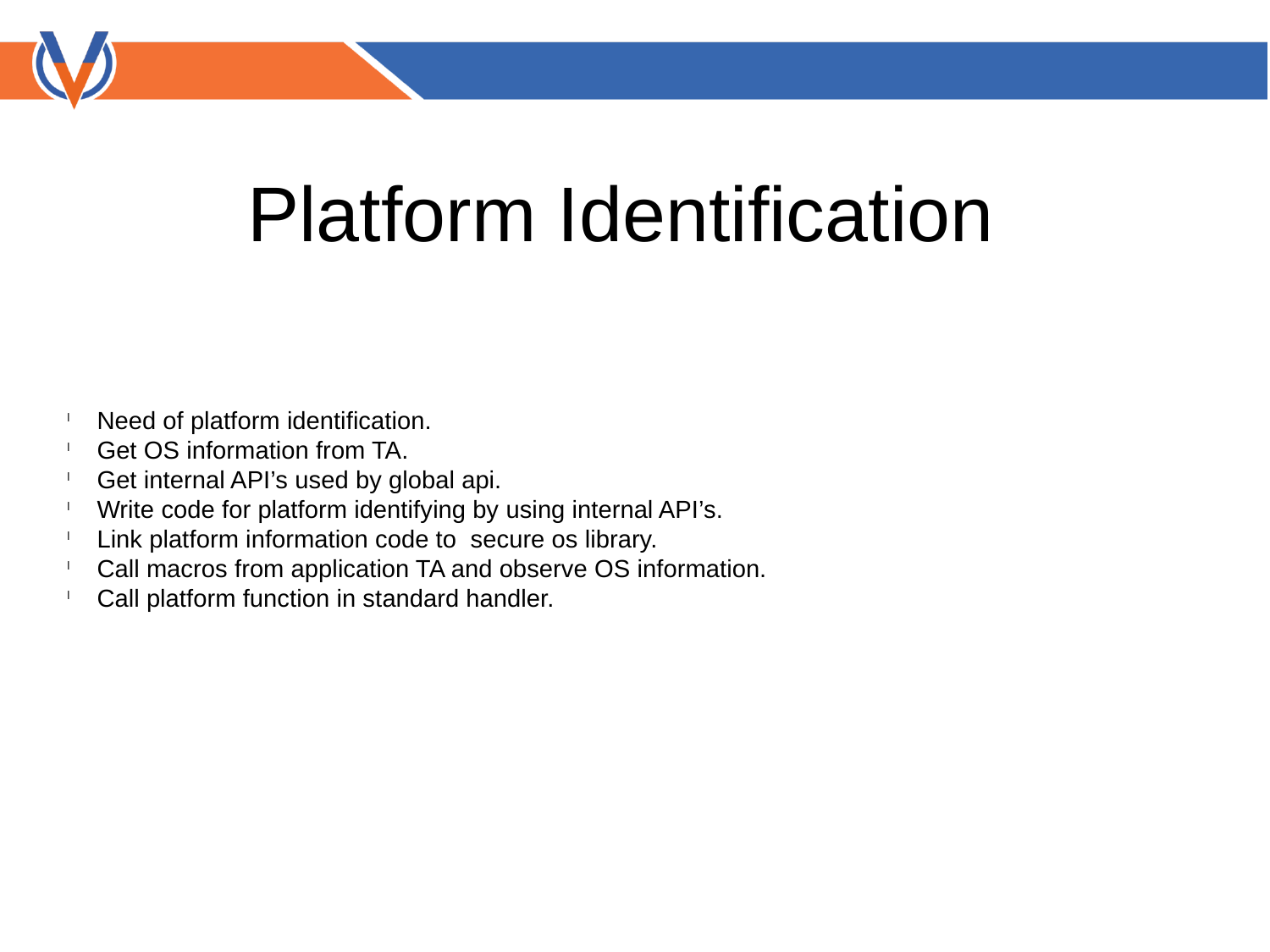

Platform Identification

Need of platform identification.
Get OS information from TA.
Get internal API’s used by global api.
Write code for platform identifying by using internal API’s.
Link platform information code to  secure os library.
Call macros from application TA and observe OS information.
Call platform function in standard handler.